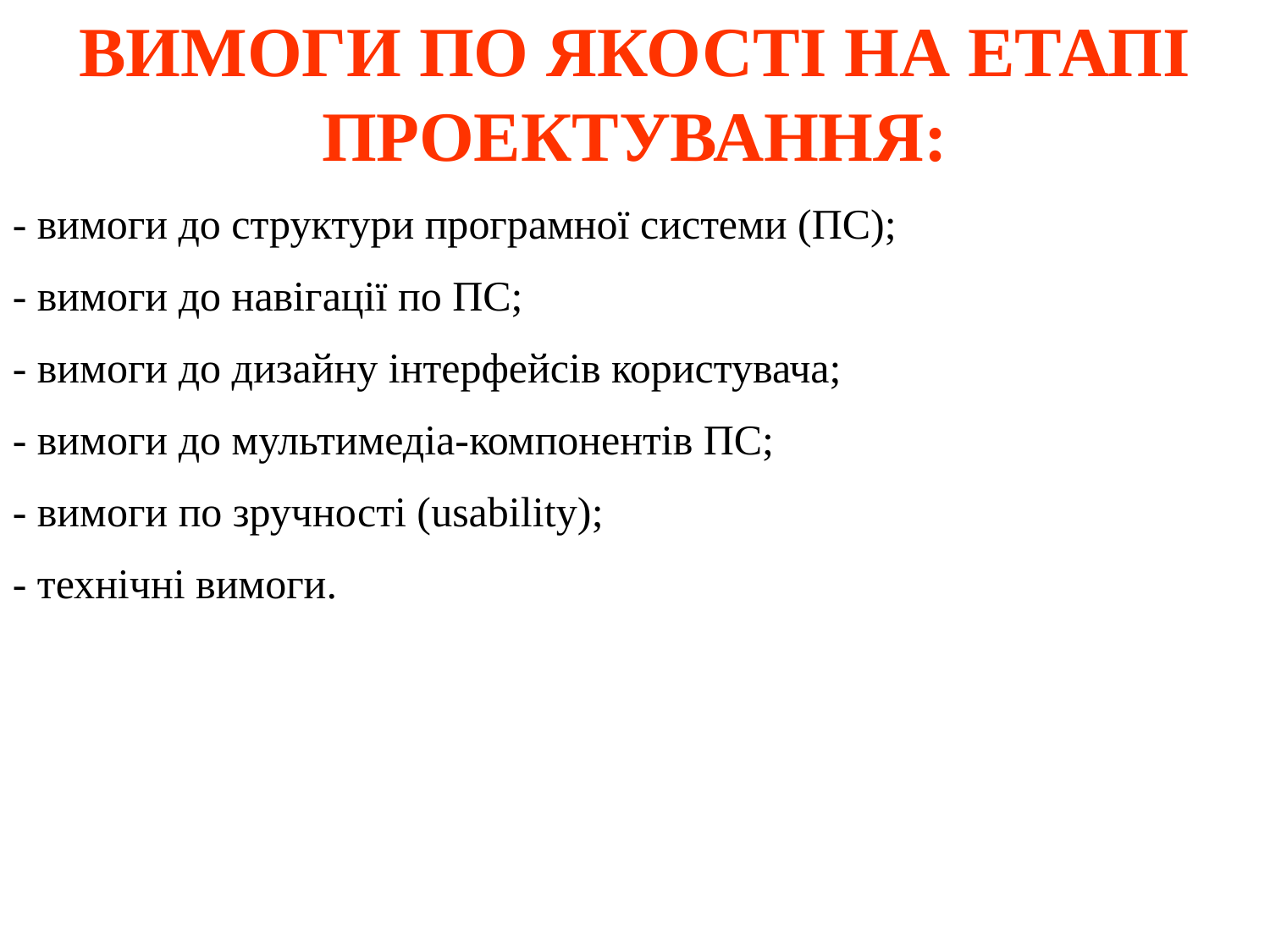

ВИМОГИ ПО ЯКОСТІ НА ЕТАПІ ПРОЕКТУВАННЯ:
- вимоги до структури програмної системи (ПС);
- вимоги до навігації по ПС;
- вимоги до дизайну інтерфейсів користувача;
- вимоги до мультимедіа-компонентів ПС;
- вимоги по зручності (usability);
- технічні вимоги.